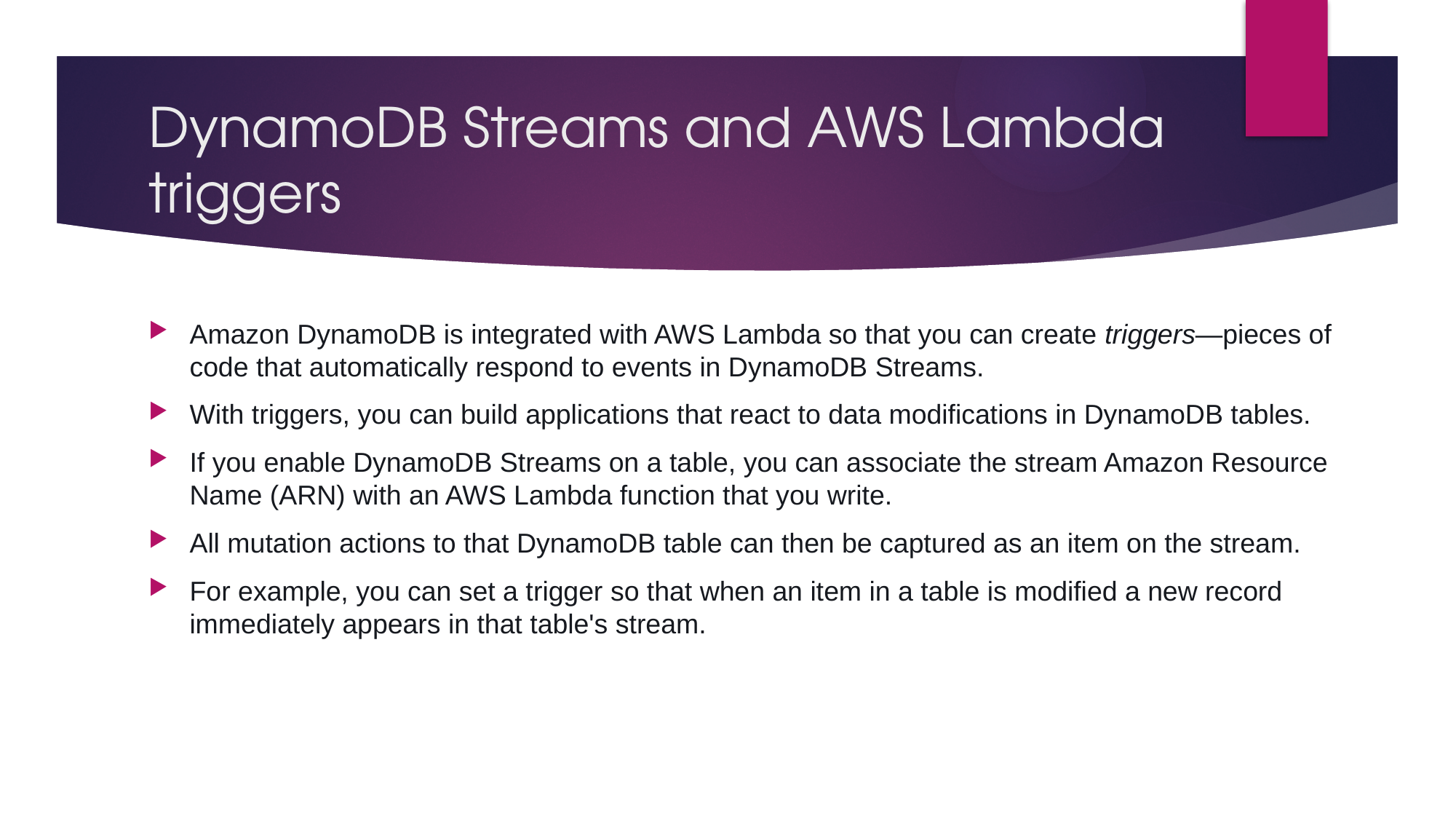

# DynamoDB Streams and AWS Lambda triggers
Amazon DynamoDB is integrated with AWS Lambda so that you can create triggers—pieces of code that automatically respond to events in DynamoDB Streams.
With triggers, you can build applications that react to data modifications in DynamoDB tables.
If you enable DynamoDB Streams on a table, you can associate the stream Amazon Resource Name (ARN) with an AWS Lambda function that you write.
All mutation actions to that DynamoDB table can then be captured as an item on the stream.
For example, you can set a trigger so that when an item in a table is modified a new record immediately appears in that table's stream.